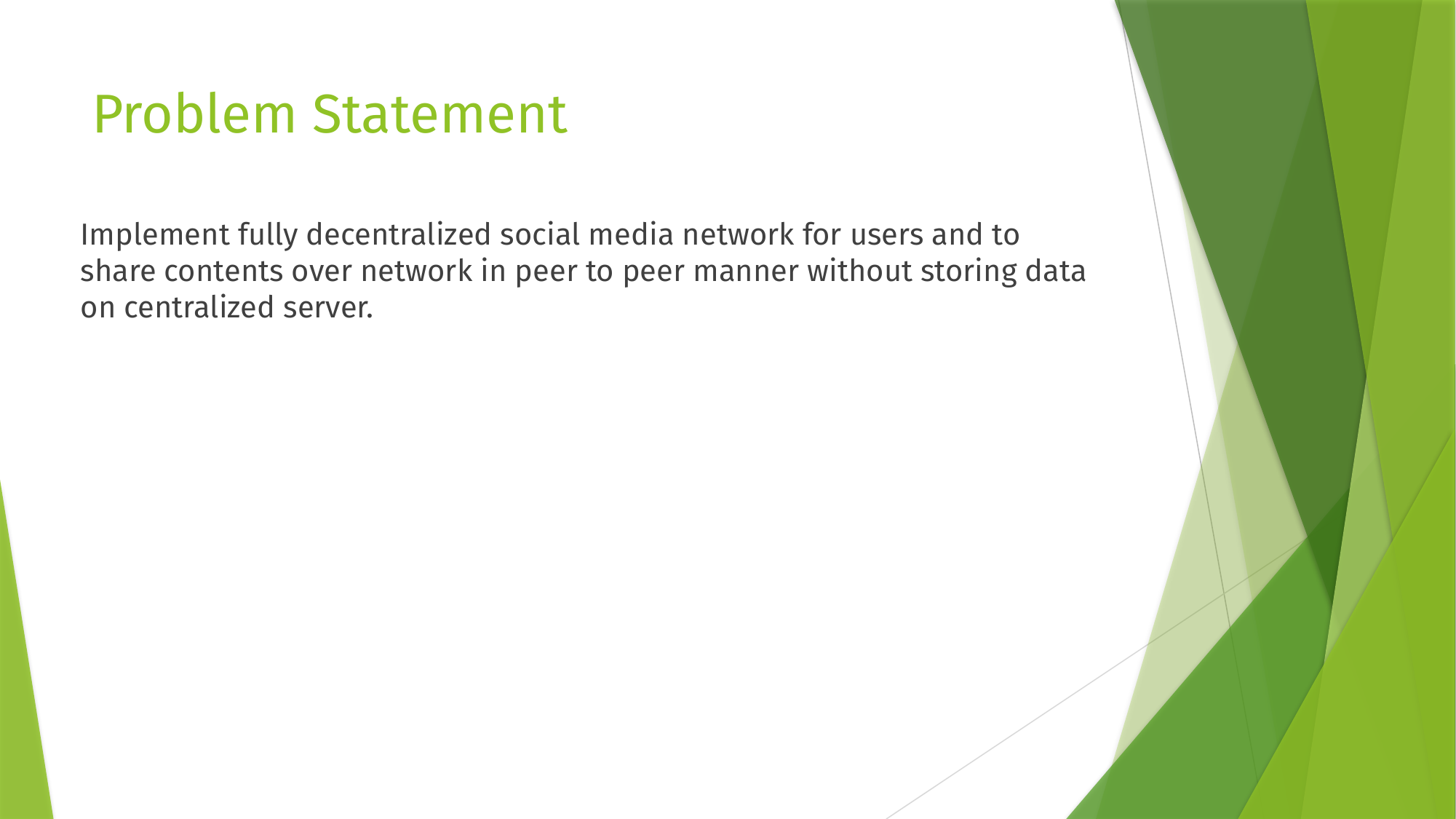

# Problem Statement
Implement fully decentralized social media network for users and to share contents over network in peer to peer manner without storing data on centralized server.